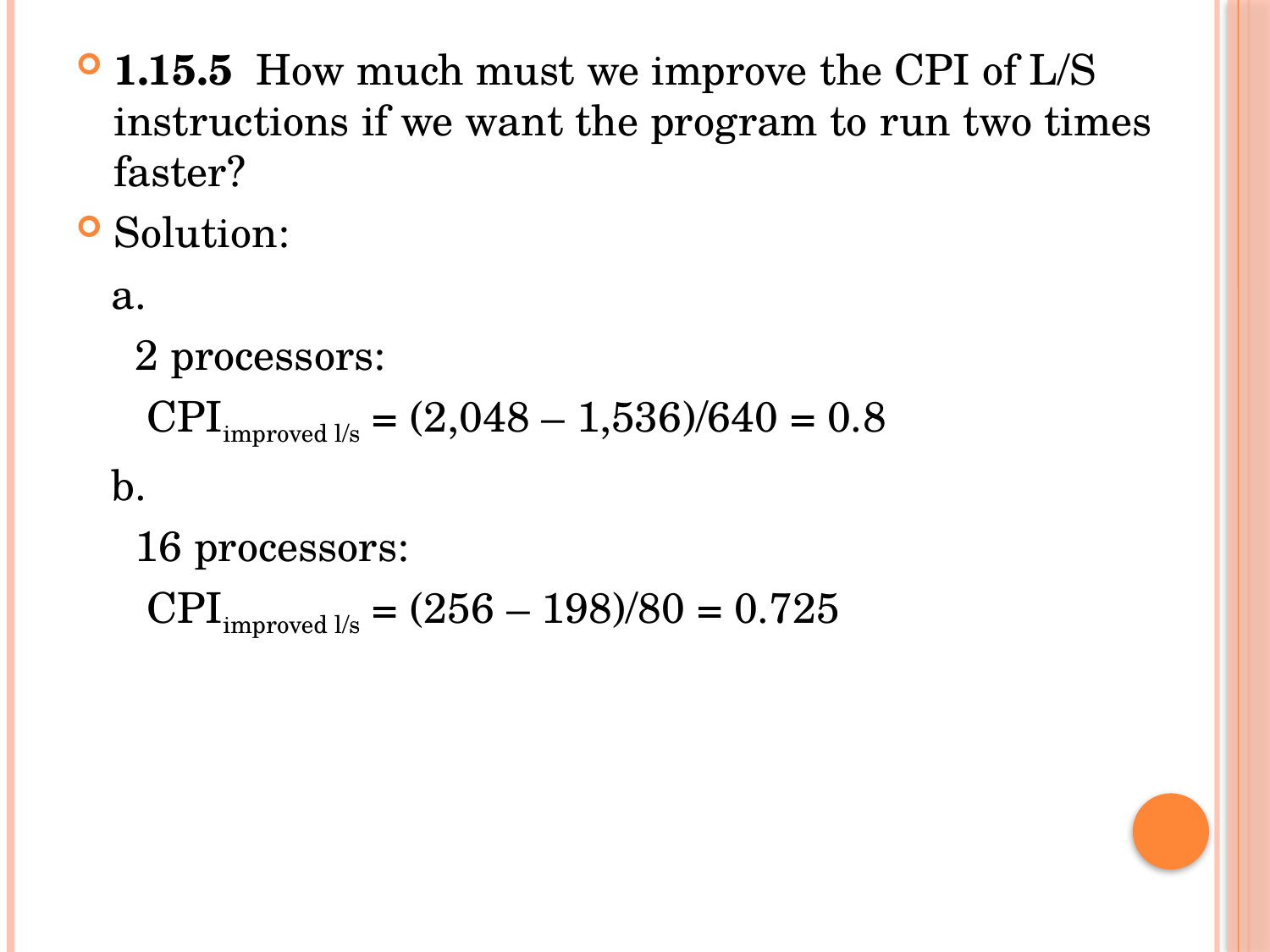

1.15.5  How much must we improve the CPI of L/S instructions if we want the program to run two times faster?
Solution:
   a.
     2 processors:
      CPIimproved l/s = (2,048 – 1,536)/640 = 0.8
   b.
     16 processors:
      CPIimproved l/s = (256 – 198)/80 = 0.725